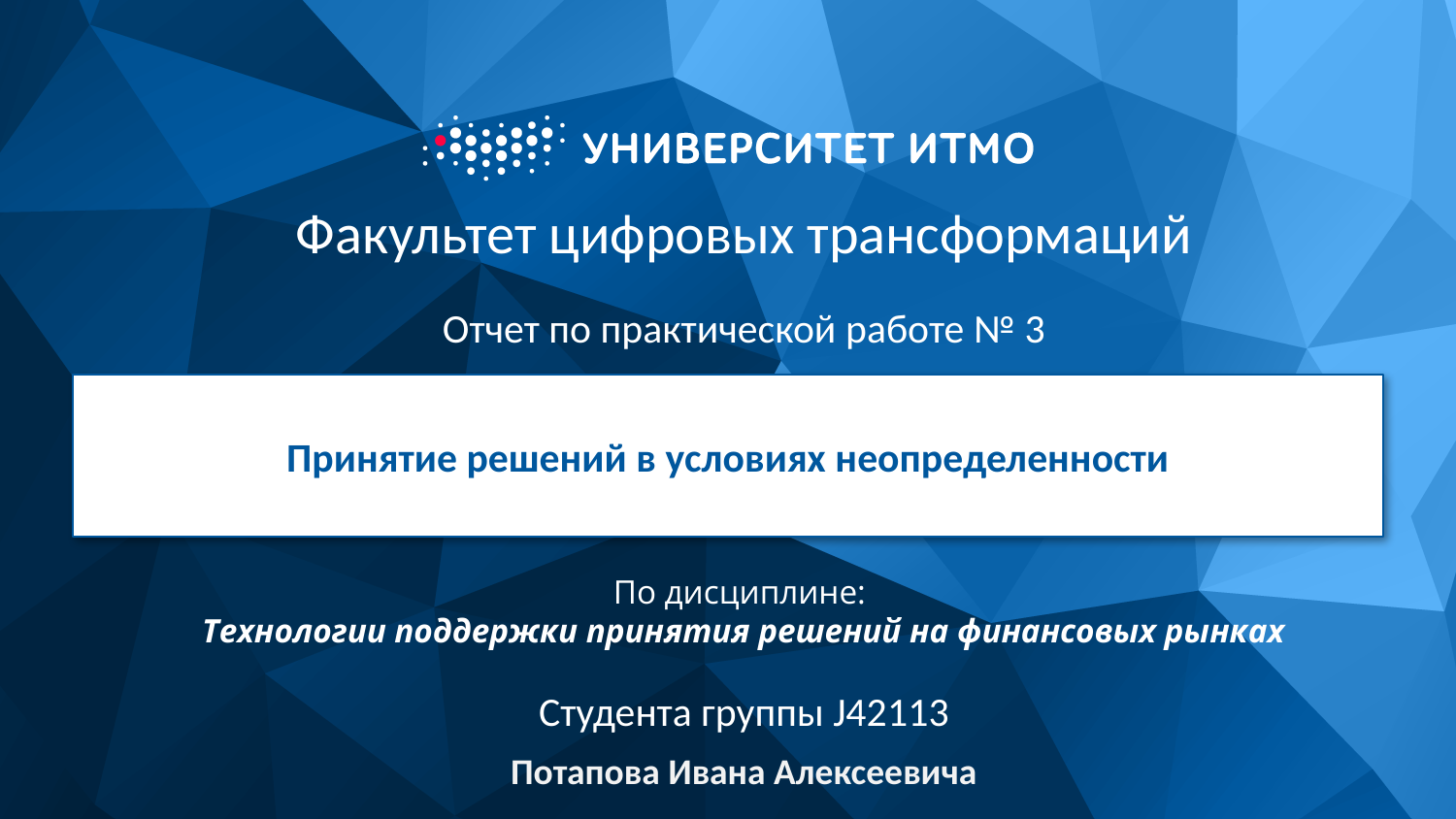

# Факультет цифровых трансформаций
Отчет по практической работе № 3
Принятие решений в условиях неопределенности
По дисциплине:
Технологии поддержки принятия решений на финансовых рынках
Студента группы J42113
Потапова Ивана Алексеевича